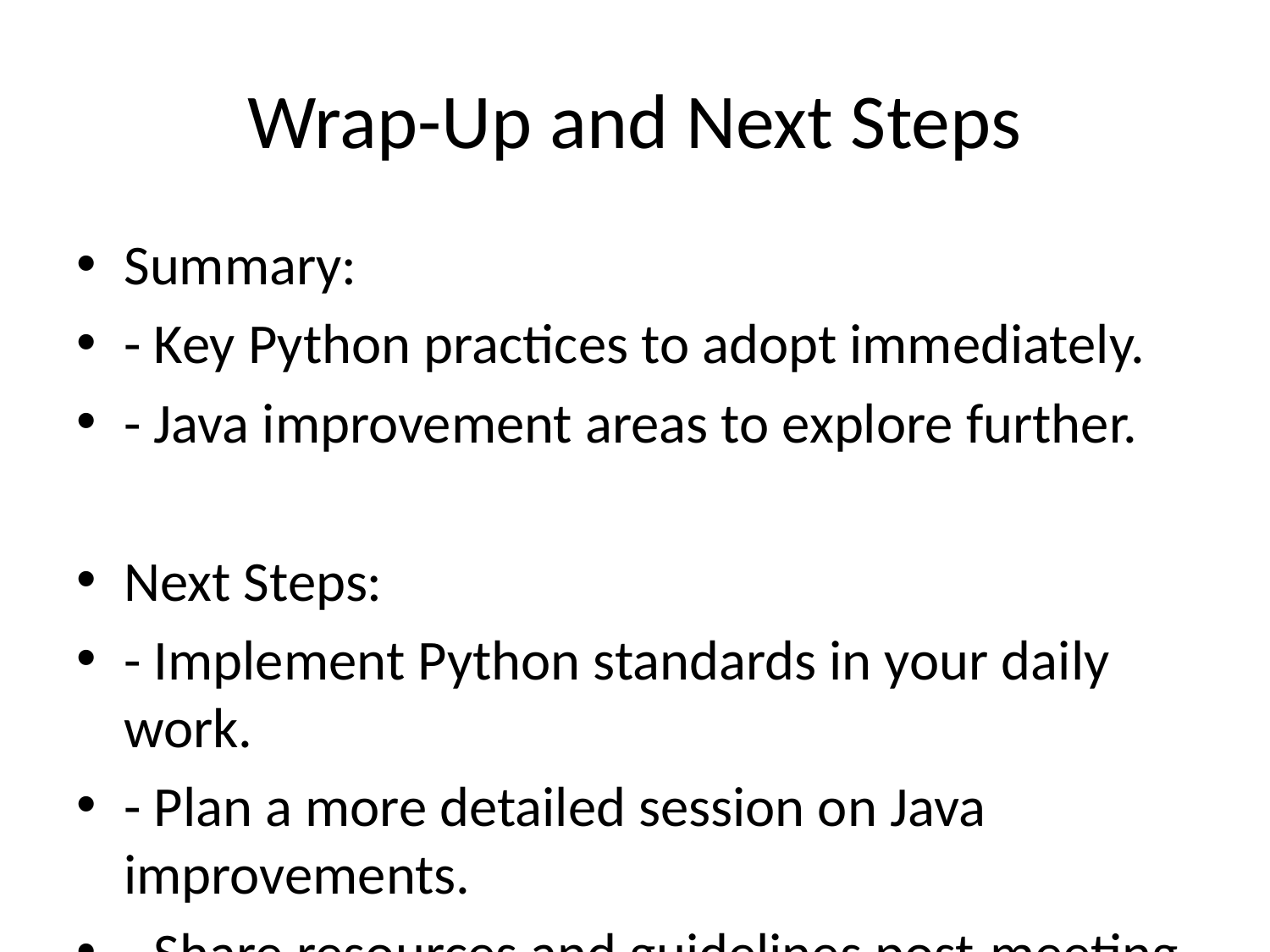

# Wrap-Up and Next Steps
Summary:
- Key Python practices to adopt immediately.
- Java improvement areas to explore further.

Next Steps:
- Implement Python standards in your daily work.
- Plan a more detailed session on Java improvements.
- Share resources and guidelines post-meeting.